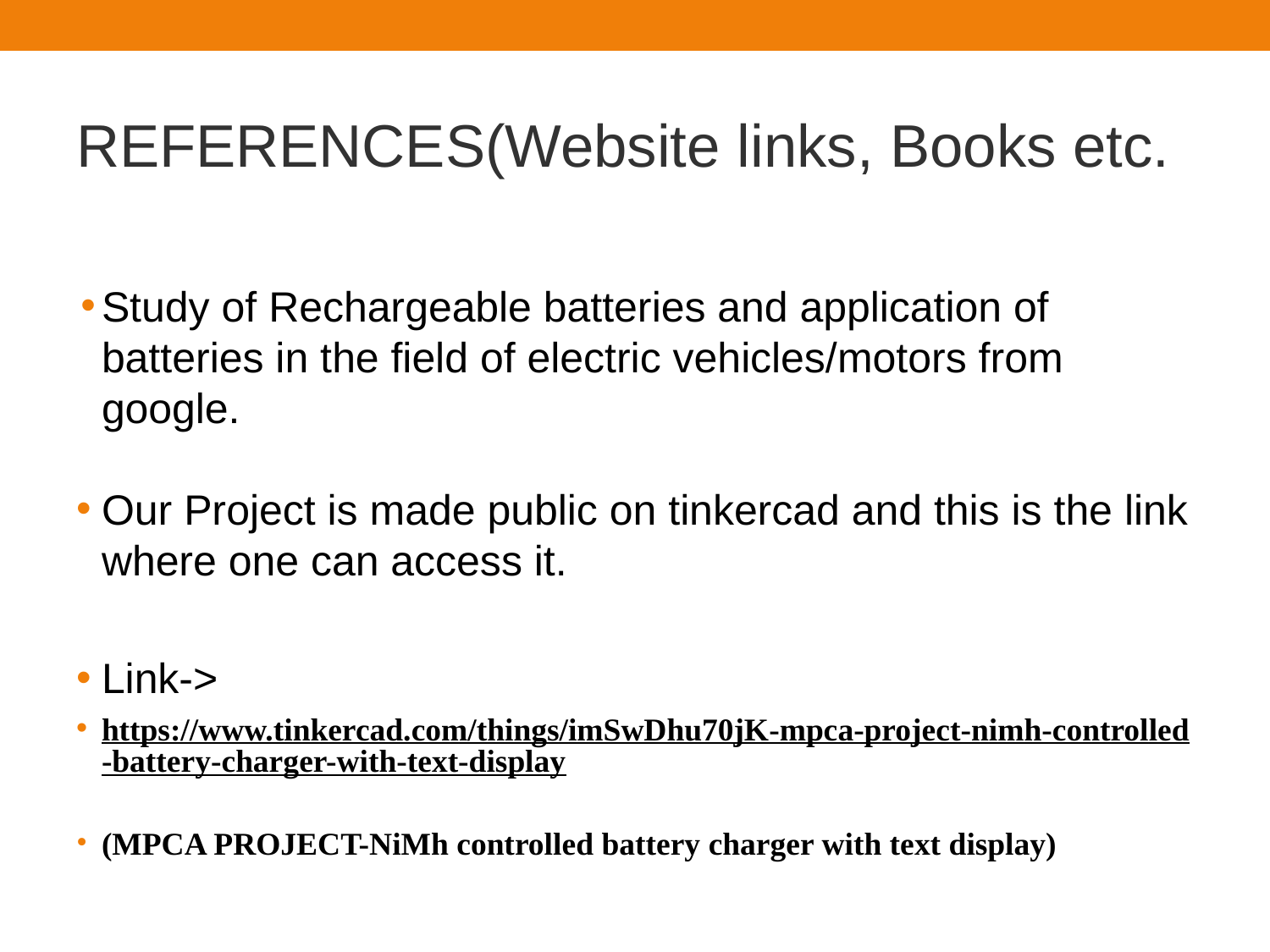

# REFERENCES(Website links, Books etc.

Study of Rechargeable batteries and application of batteries in the field of electric vehicles/motors from google.

Our Project is made public on tinkercad and this is the link where one can access it.

Link->
https://www.tinkercad.com/things/imSwDhu70jK-mpca-project-nimh-controlled-battery-charger-with-text-display
(MPCA PROJECT-NiMh controlled battery charger with text display)